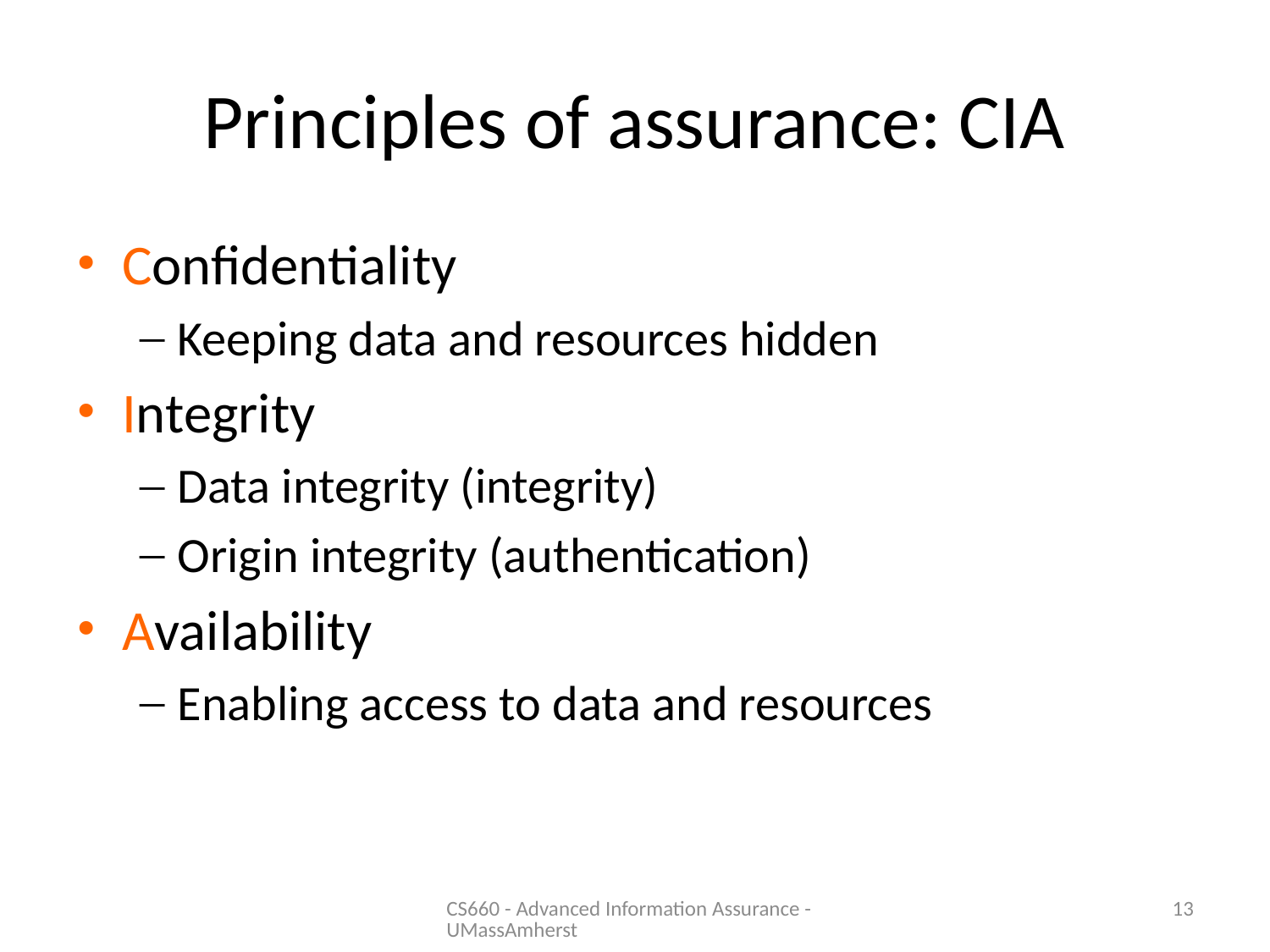

# Principles of assurance: CIA
Confidentiality
Keeping data and resources hidden
Integrity
Data integrity (integrity)
Origin integrity (authentication)
Availability
Enabling access to data and resources

CS660 - Advanced Information Assurance - UMassAmherst
13